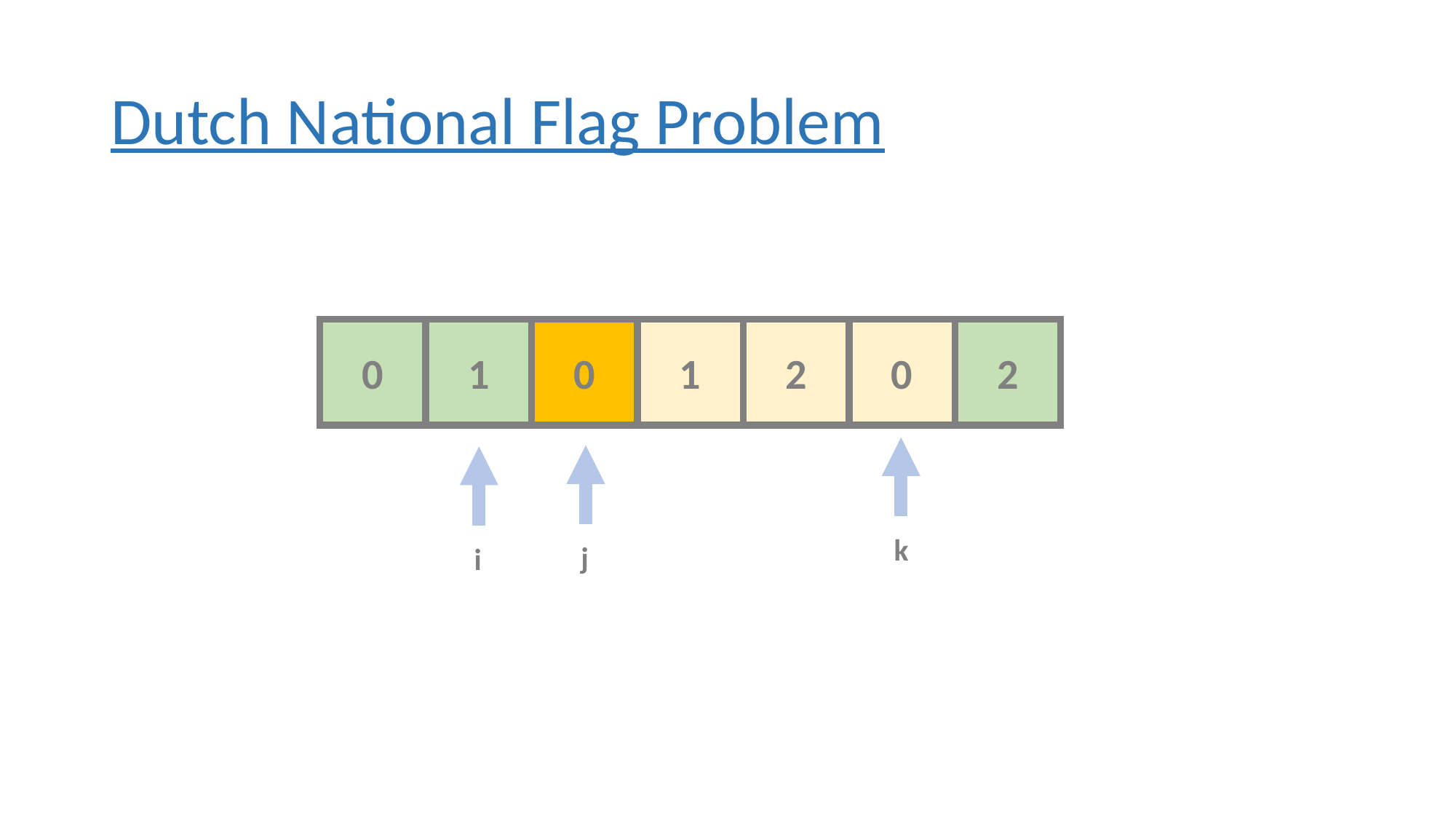

# Dutch National Flag Problem
0
1
0
1
2
0
2
k
j
i